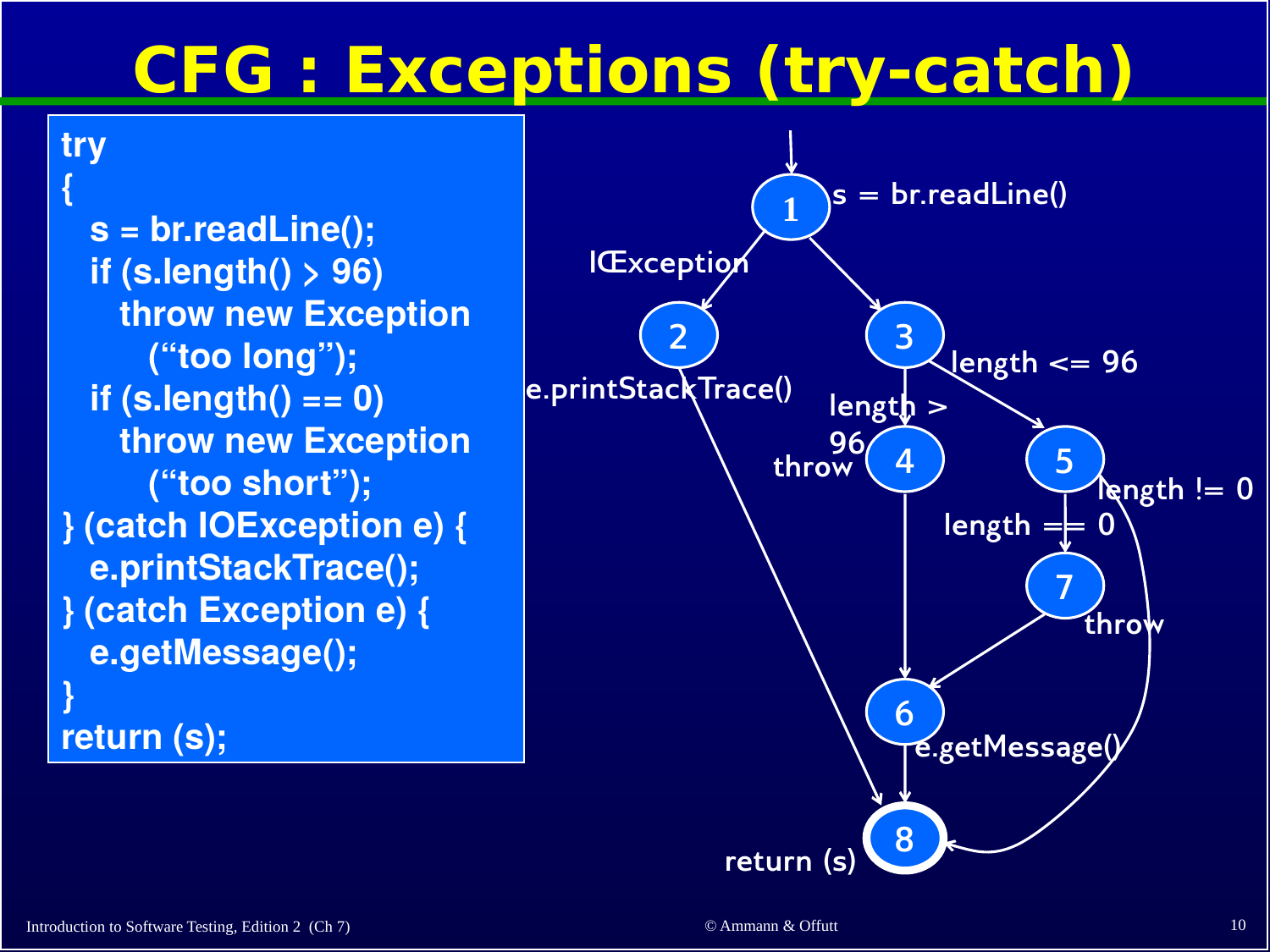

# CFG : Exceptions (try-catch)
try
{
   s = br.readLine();
   if (s.length() > 96)
      throw new Exception
         (“too long”);
   if (s.length() == 0)
      throw new Exception
         (“too short”);
} (catch IOException e) {
   e.printStackTrace();
} (catch Exception e) {
   e.getMessage();
}
return (s);

s = br.readLine()
1

IOException

2
3
length <= 96

e.printStackTrace()

length > 96
4
5
throw

length != 0

length == 0
7
throw

6
e.getMessage()

8
return (s)
10
© Ammann & Offutt
Introduction to Software Testing, Edition 2  (Ch 7)